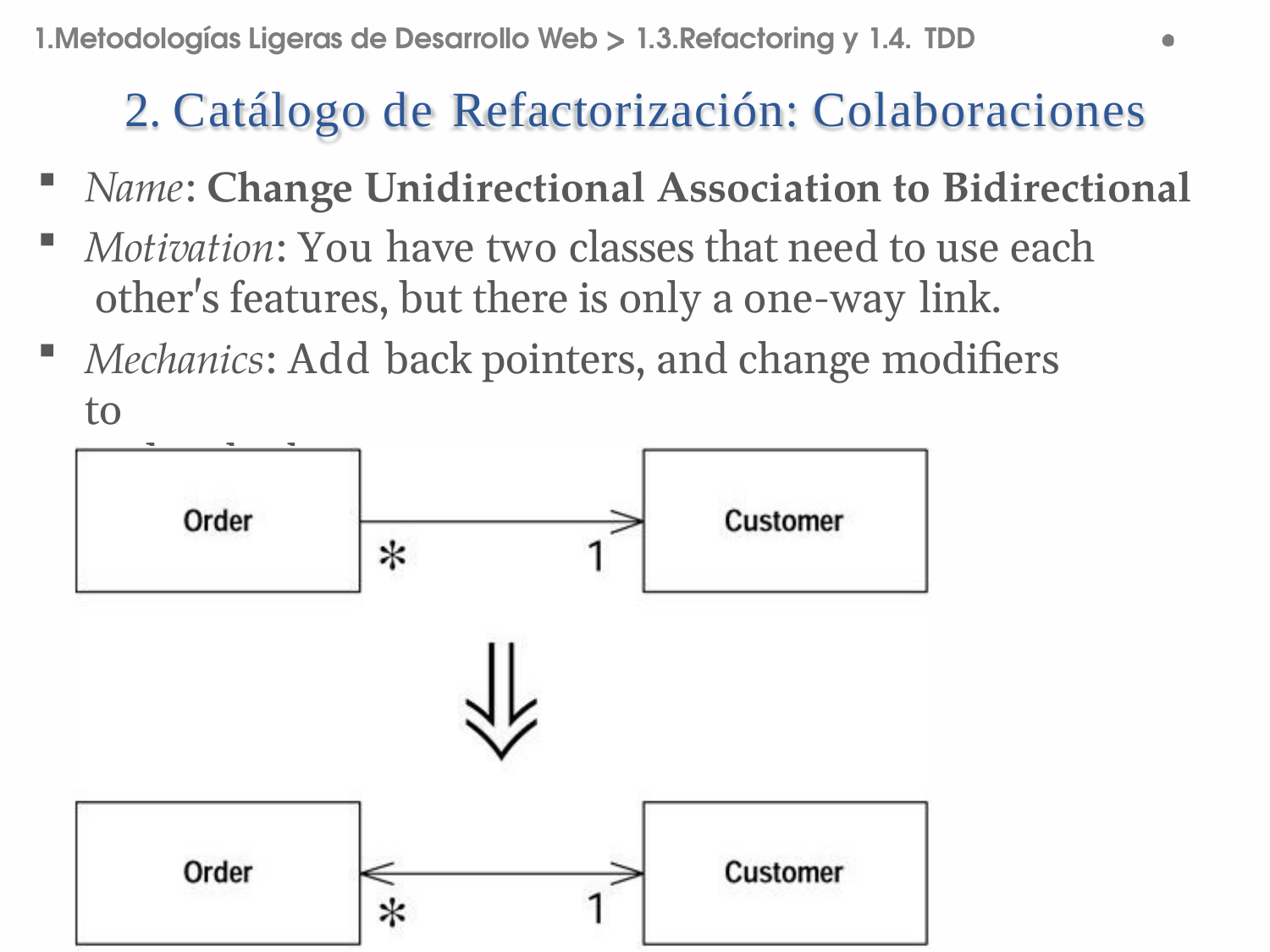

1.Metodologías Ligeras de Desarrollo Web > 1.3.Refactoring y 1.4. TDD

# 2. Catálogo de Refactorización: Colaboraciones
Name: Change Unidirectional Association to Bidirectional
Motivation: You have two classes that need to use each  other's features, but there is only a one-way link.
Mechanics: Add back pointers, and change modifiers to
update both sets